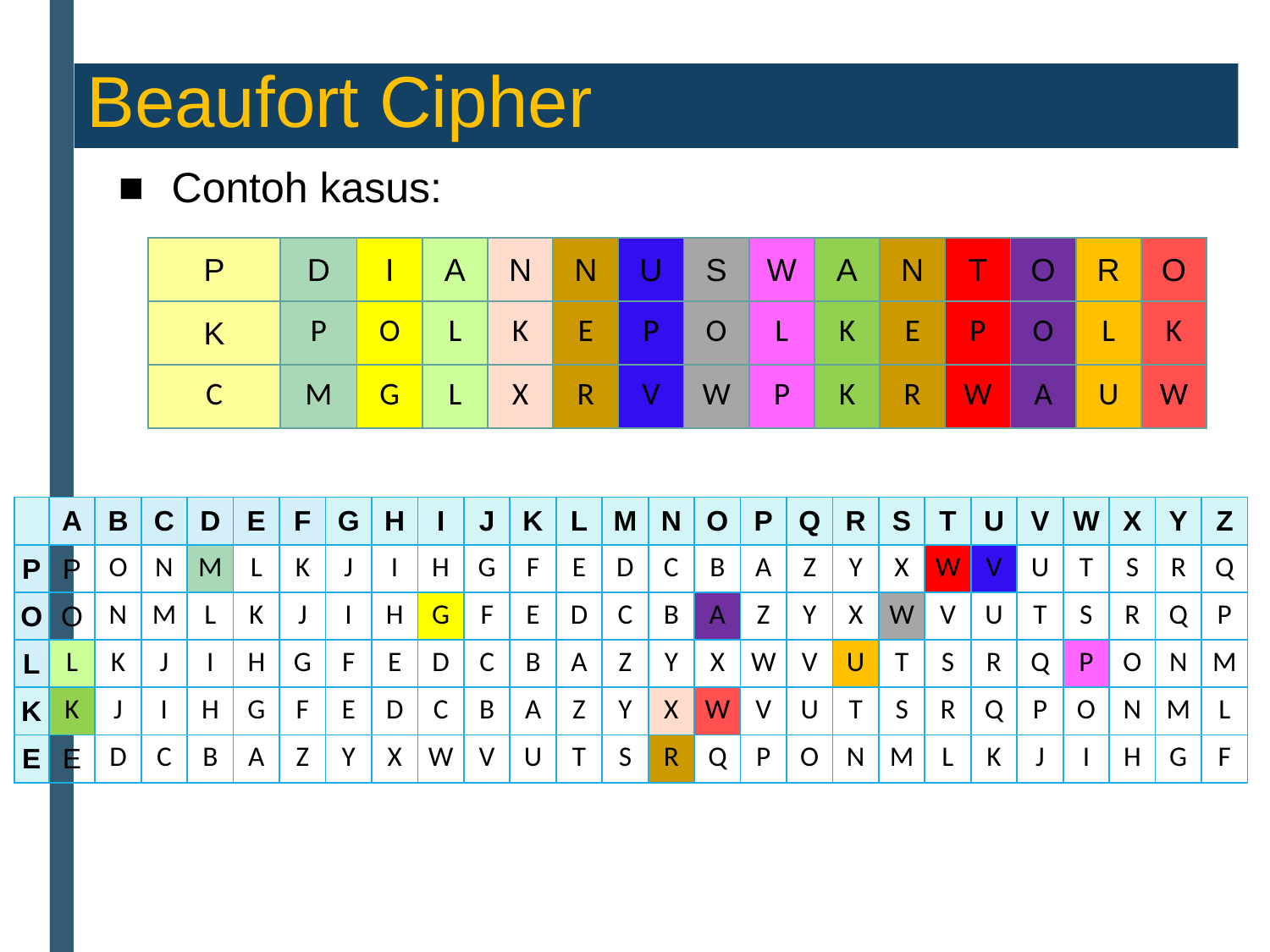

Beaufort Cipher
Contoh kasus:
| P | D | I | A | N | N | U | S | W | A | N | T | O | R | O |
| --- | --- | --- | --- | --- | --- | --- | --- | --- | --- | --- | --- | --- | --- | --- |
| K | P | O | L | K | E | P | O | L | K | E | P | O | L | K |
| C | M | G | L | X | R | V | W | P | K | R | W | A | U | W |
|  | A | B | C | D | E | F | G | H | I | J | K | L | M | N | O | P | Q | R | S | T | U | V | W | X | Y | Z |
| --- | --- | --- | --- | --- | --- | --- | --- | --- | --- | --- | --- | --- | --- | --- | --- | --- | --- | --- | --- | --- | --- | --- | --- | --- | --- | --- |
| P | P | O | N | M | L | K | J | I | H | G | F | E | D | C | B | A | Z | Y | X | W | V | U | T | S | R | Q |
| O | O | N | M | L | K | J | I | H | G | F | E | D | C | B | A | Z | Y | X | W | V | U | T | S | R | Q | P |
| L | L | K | J | I | H | G | F | E | D | C | B | A | Z | Y | X | W | V | U | T | S | R | Q | P | O | N | M |
| K | K | J | I | H | G | F | E | D | C | B | A | Z | Y | X | W | V | U | T | S | R | Q | P | O | N | M | L |
| E | E | D | C | B | A | Z | Y | X | W | V | U | T | S | R | Q | P | O | N | M | L | K | J | I | H | G | F |